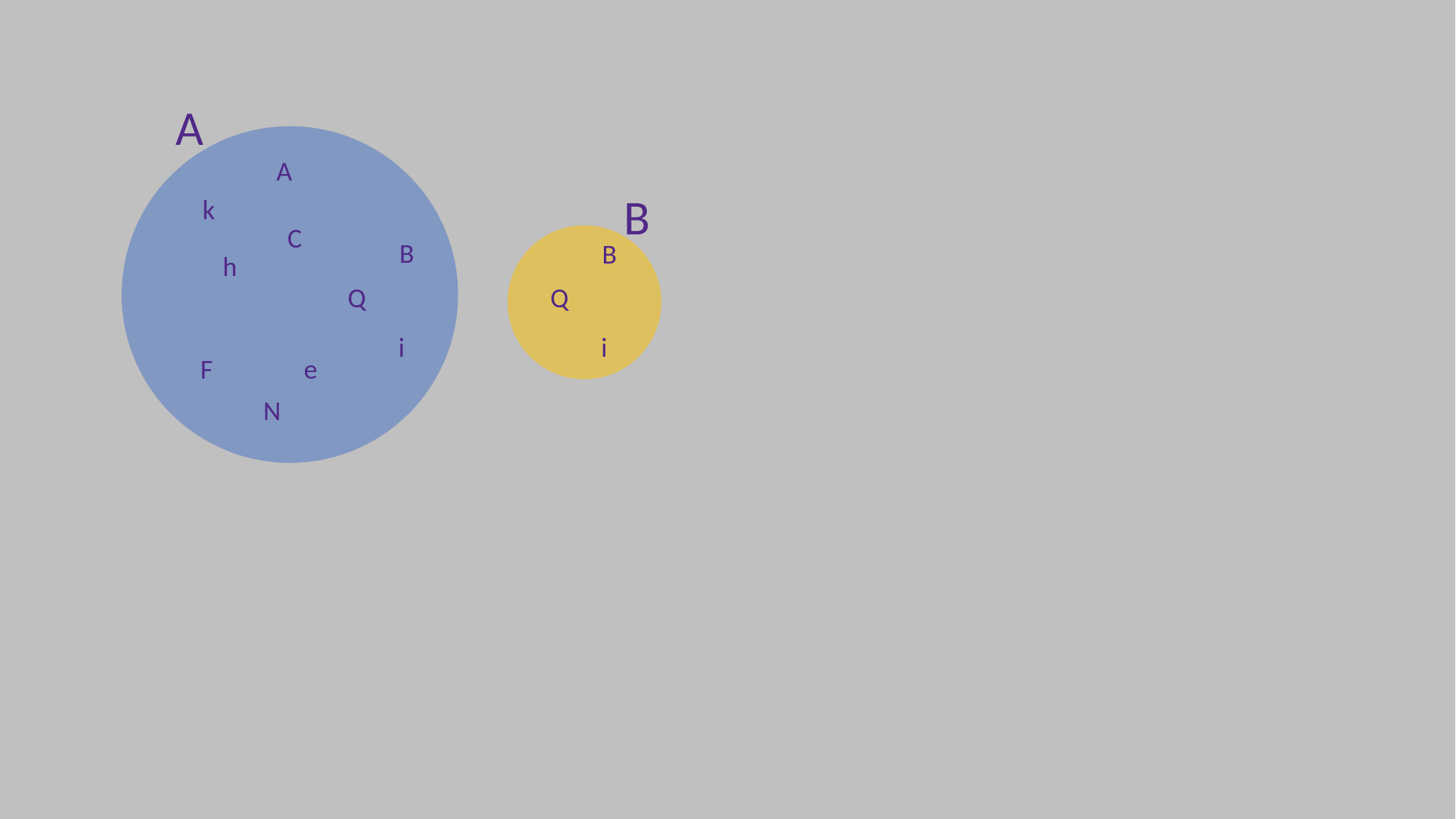

A

A
B

B
Q
i
k
C
B
h
Q
i
F
e
N